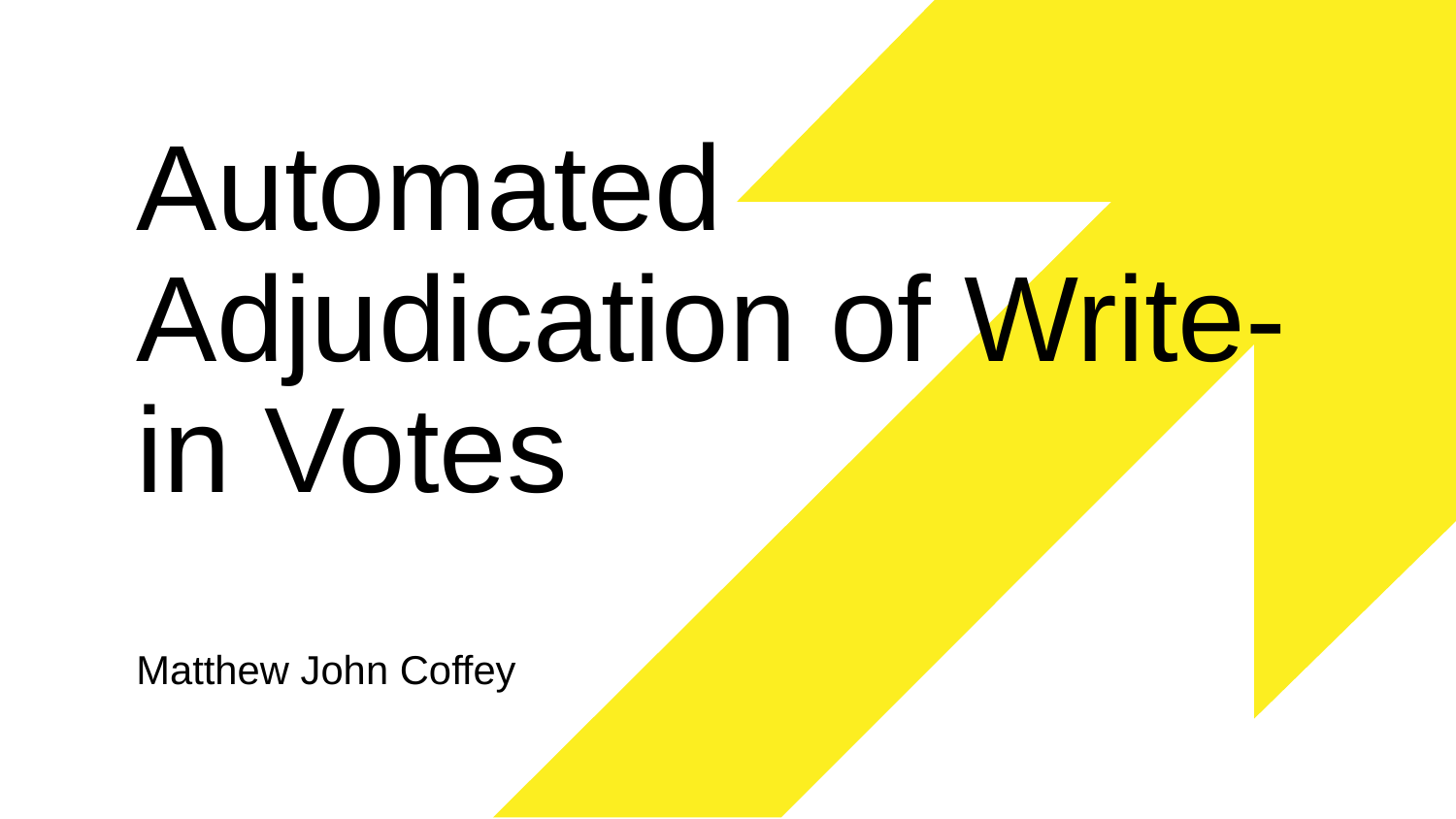

# Automated Adjudication of Write-in Votes

Matthew John Coffey